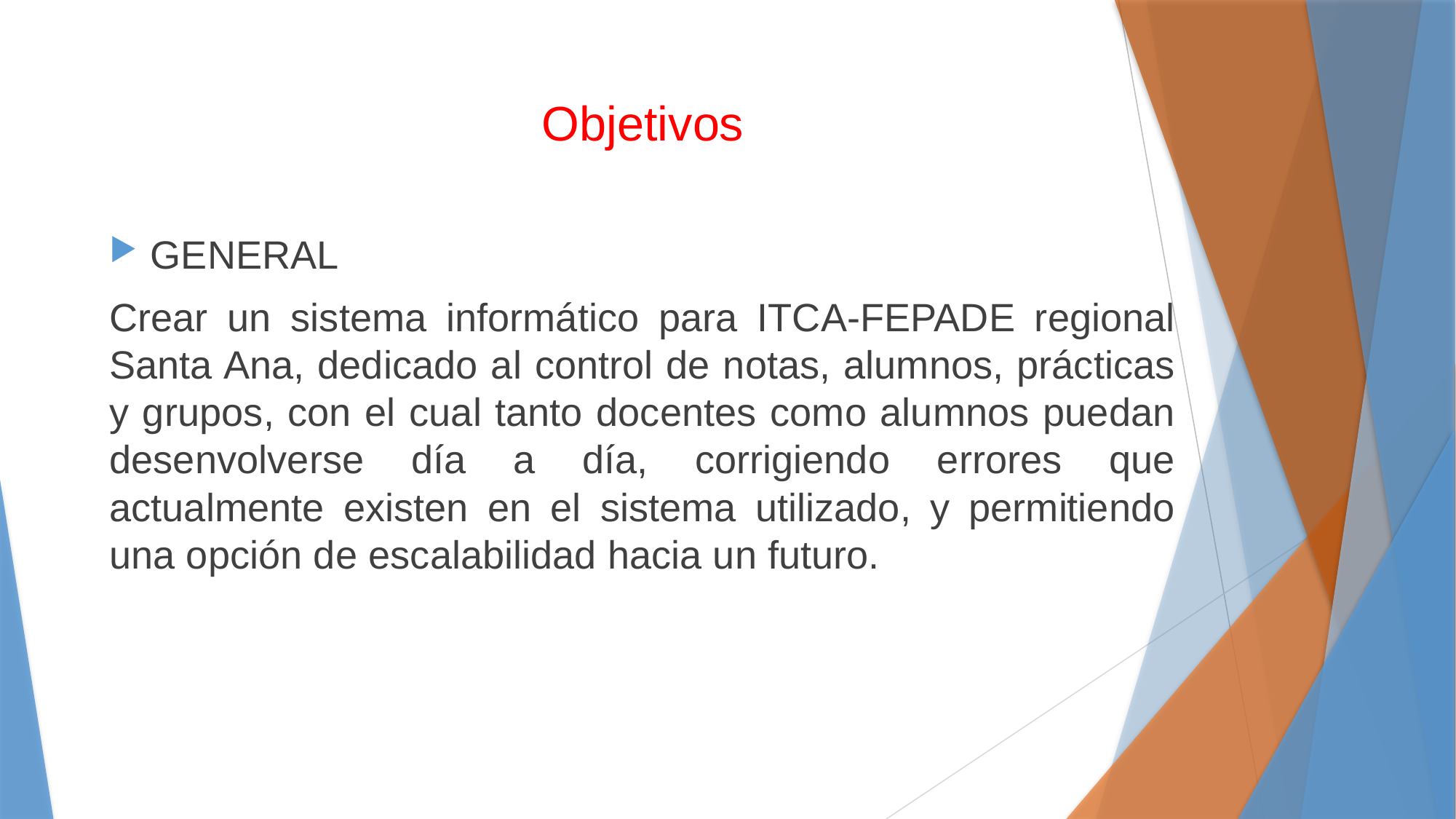

Objetivos

GENERAL
Crear un sistema informático para ITCA-FEPADE regional Santa Ana, dedicado al control de notas, alumnos, prácticas y grupos, con el cual tanto docentes como alumnos puedan desenvolverse día a día, corrigiendo errores que actualmente existen en el sistema utilizado, y permitiendo una opción de escalabilidad hacia un futuro.